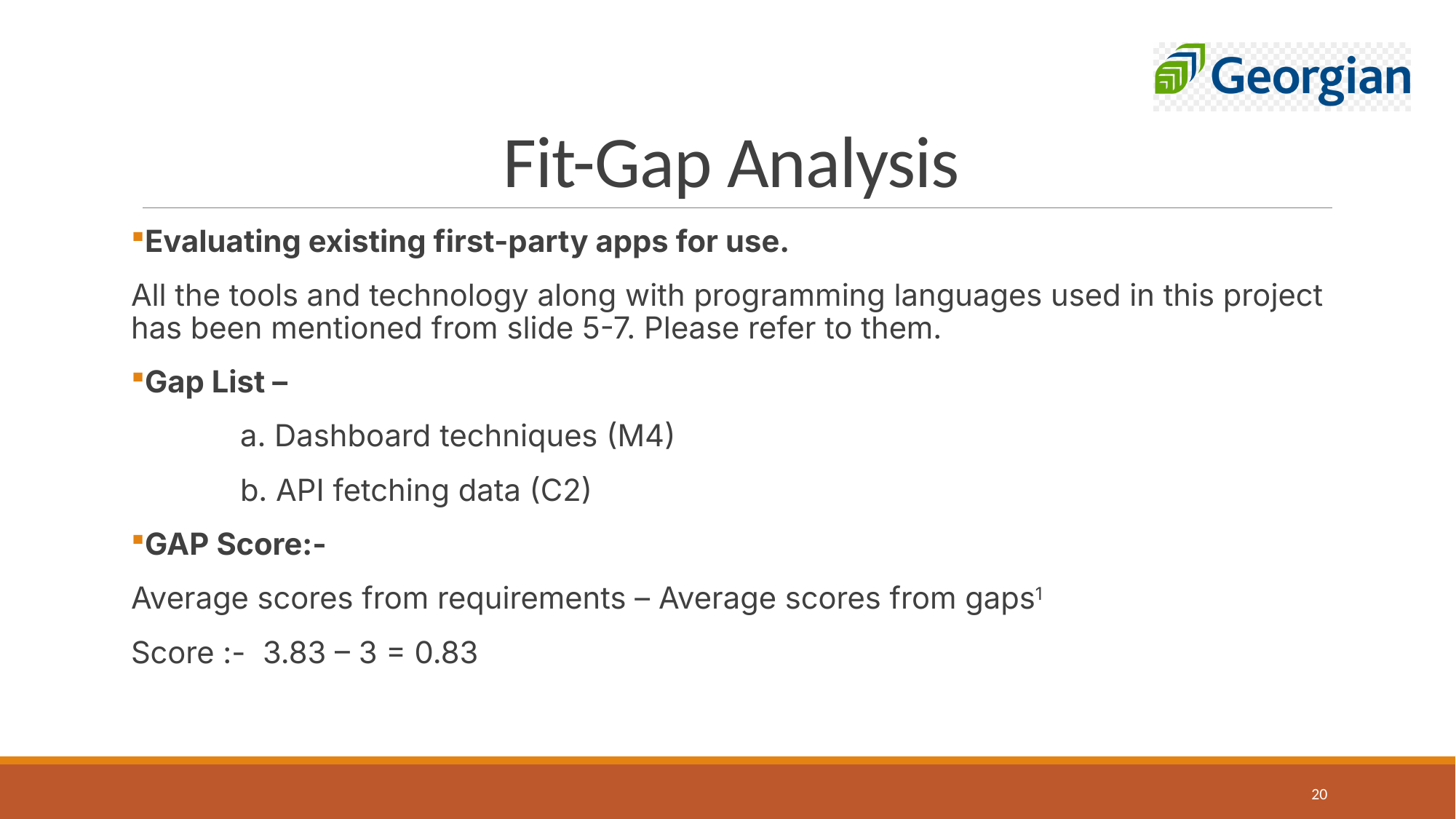

# Fit-Gap Analysis
Evaluating existing first-party apps for use.
All the tools and technology along with programming languages used in this project has been mentioned from slide 5-7. Please refer to them.
Gap List –
	a. Dashboard techniques (M4)
	b. API fetching data (C2)
GAP Score:-
Average scores from requirements – Average scores from gaps1
Score :-  3.83 – 3 = 0.83
20